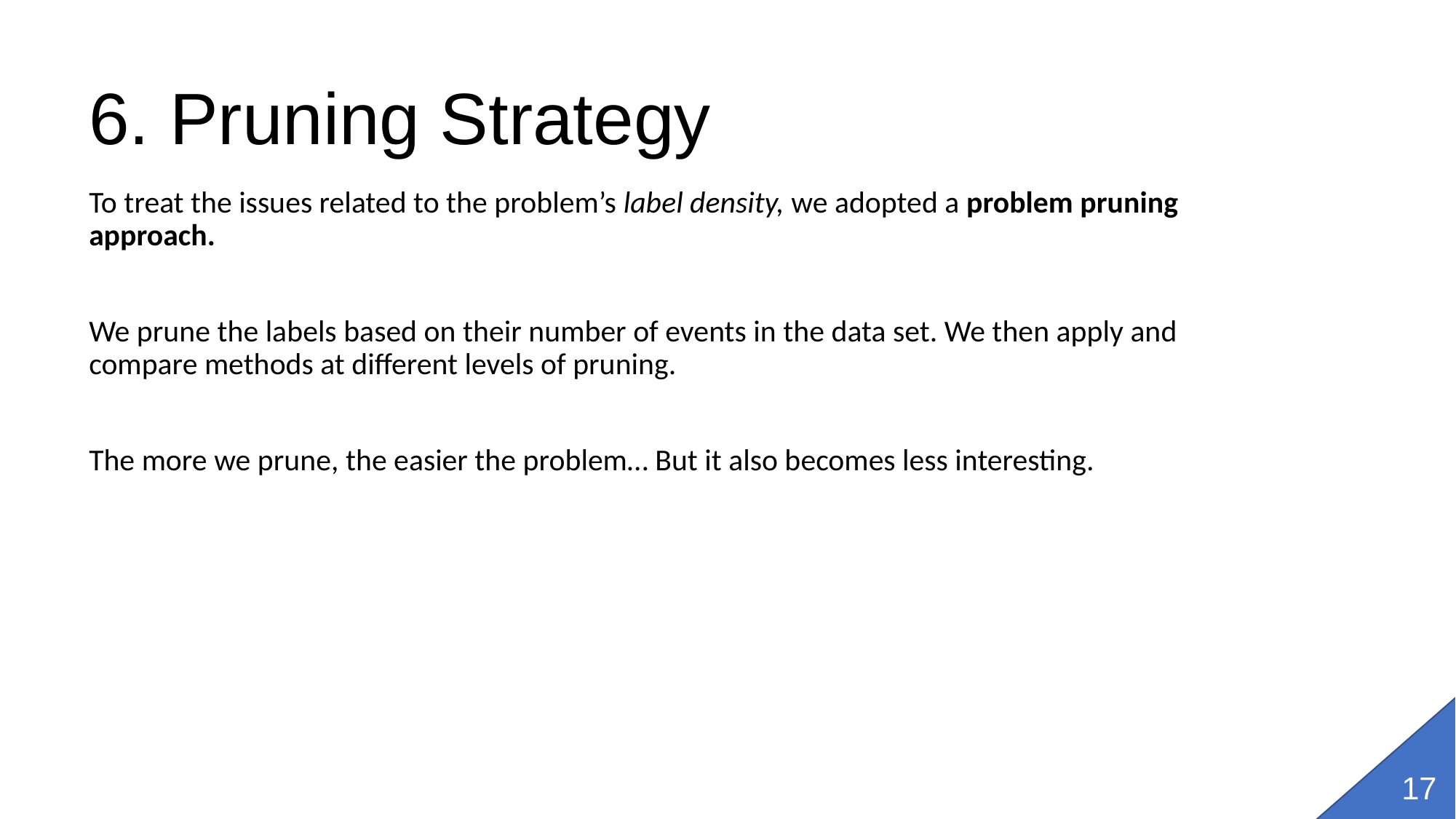

# 6. Pruning Strategy
To treat the issues related to the problem’s label density, we adopted a problem pruning approach.

We prune the labels based on their number of events in the data set. We then apply and compare methods at different levels of pruning.

The more we prune, the easier the problem… But it also becomes less interesting.

17